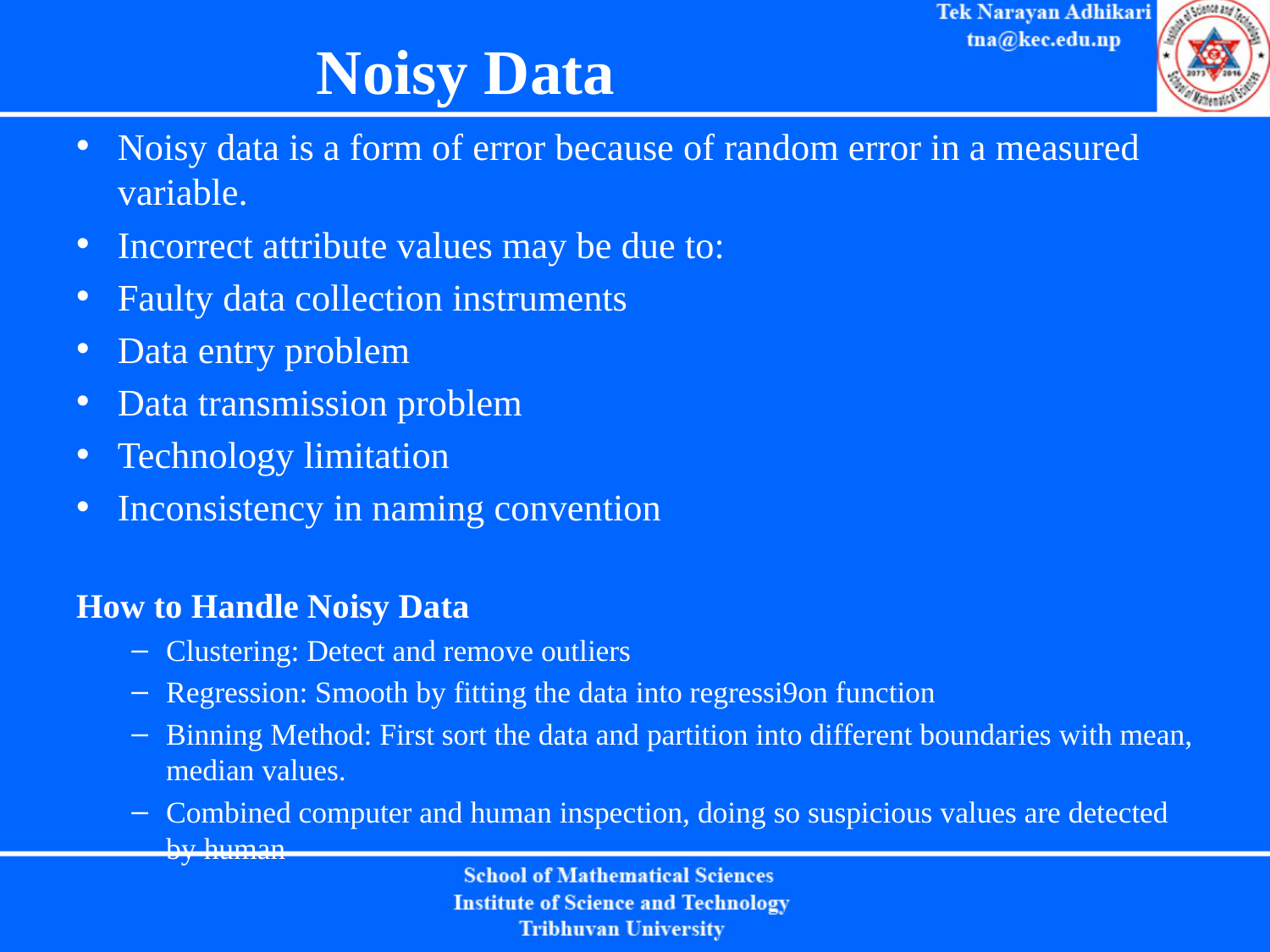

# Noisy Data
Noisy data is a form of error because of random error in a measured variable.
Incorrect attribute values may be due to:
Faulty data collection instruments
Data entry problem
Data transmission problem
Technology limitation
Inconsistency in naming convention

How to Handle Noisy Data
Clustering: Detect and remove outliers
Regression: Smooth by fitting the data into regressi9on function
Binning Method: First sort the data and partition into different boundaries with mean, median values.
Combined computer and human inspection, doing so suspicious values are detected by human